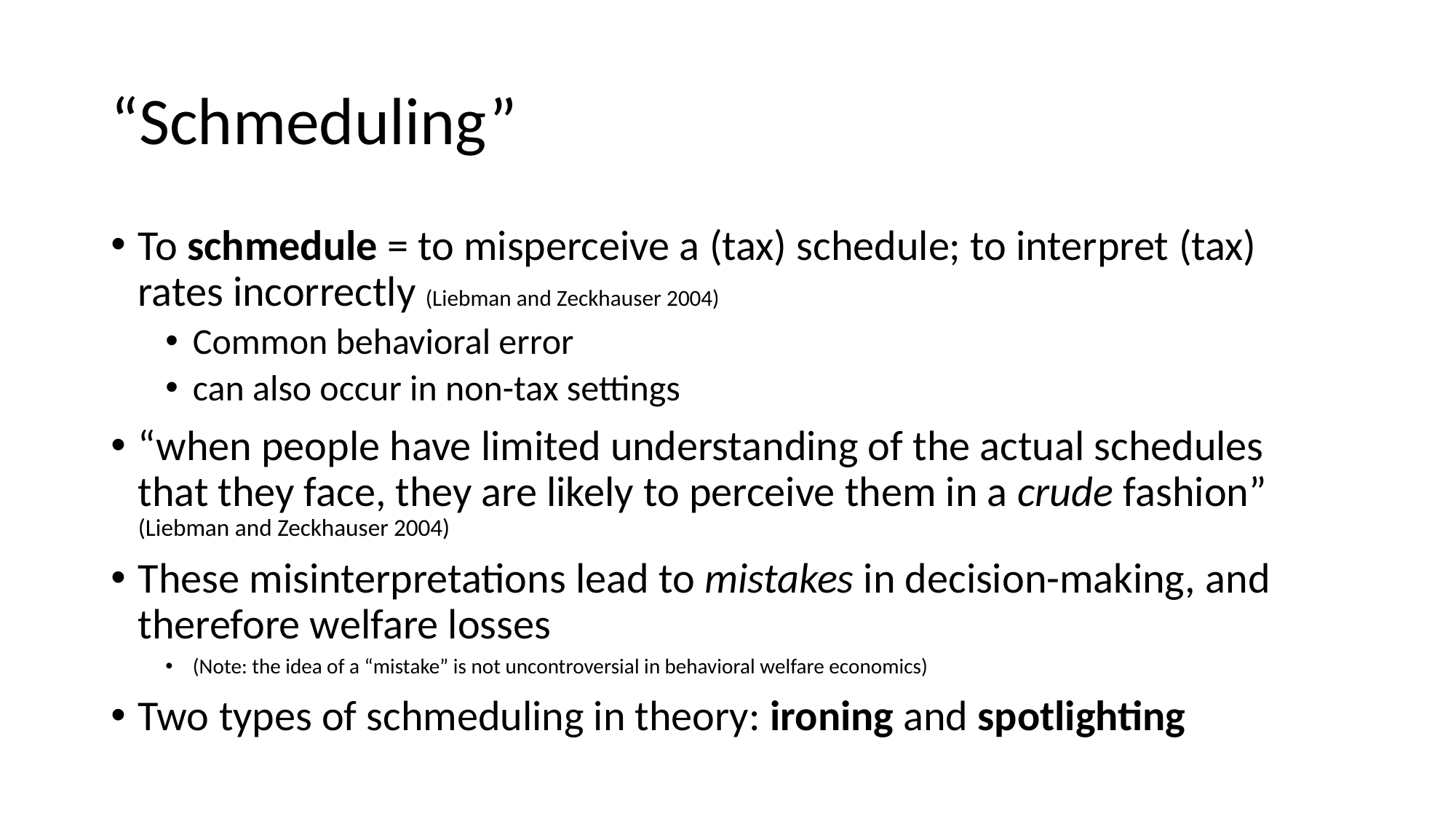

# “Schmeduling”
To schmedule = to misperceive a (tax) schedule; to interpret (tax) rates incorrectly (Liebman and Zeckhauser 2004)
Common behavioral error
can also occur in non-tax settings
“when people have limited understanding of the actual schedules that they face, they are likely to perceive them in a crude fashion” (Liebman and Zeckhauser 2004)
These misinterpretations lead to mistakes in decision-making, and therefore welfare losses
(Note: the idea of a “mistake” is not uncontroversial in behavioral welfare economics)
Two types of schmeduling in theory: ironing and spotlighting